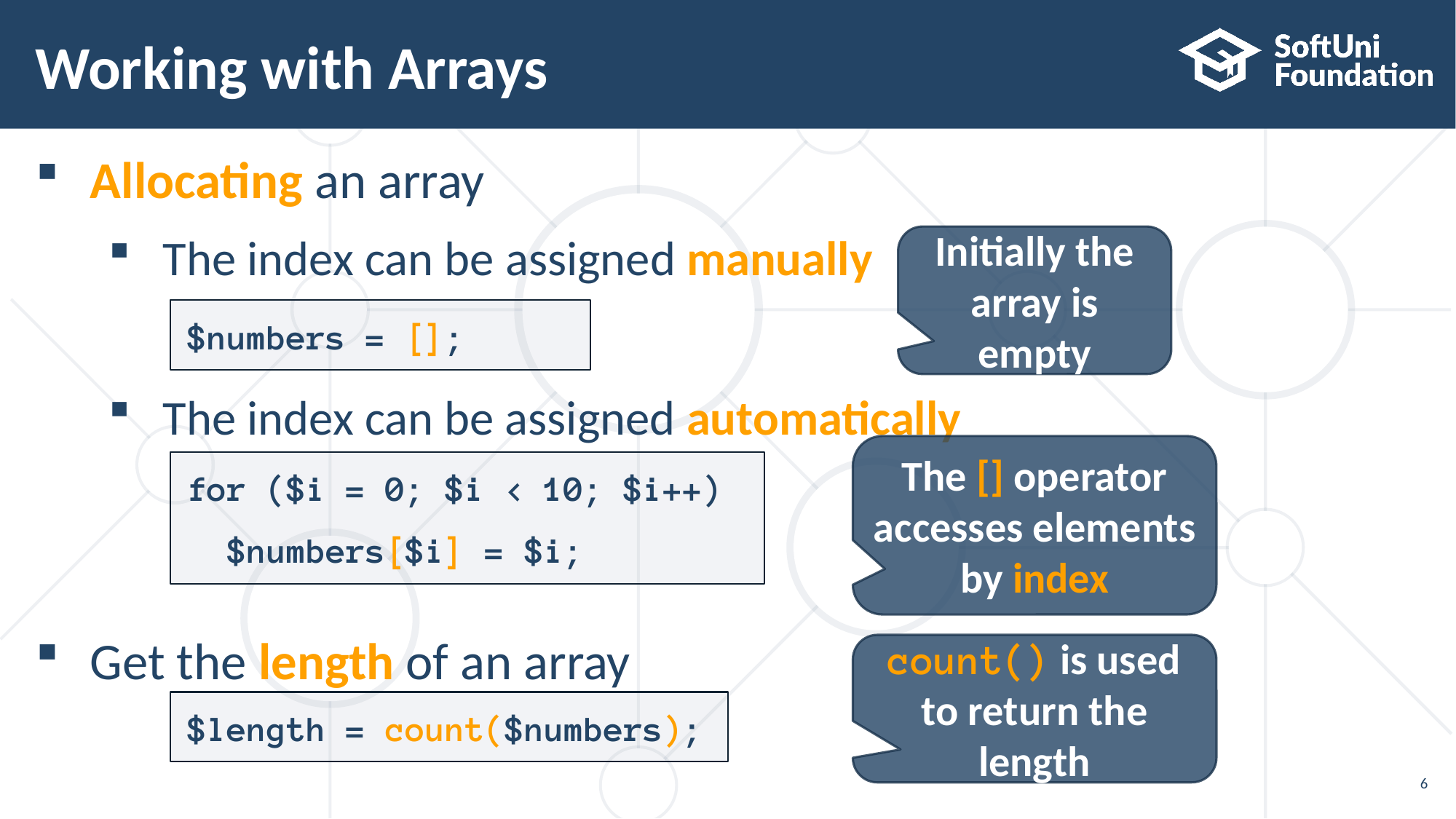

# Working with Arrays
Allocating an array
The index can be assigned manually

The index can be assigned automatically

Get the length of an array

Initially the array is empty
$numbers = [];
The [] operator accesses elements by index
for ($i = 0; $i < 10; $i++)
  $numbers[$i] = $i;
count() is used to return the length
$length = count($numbers);
6